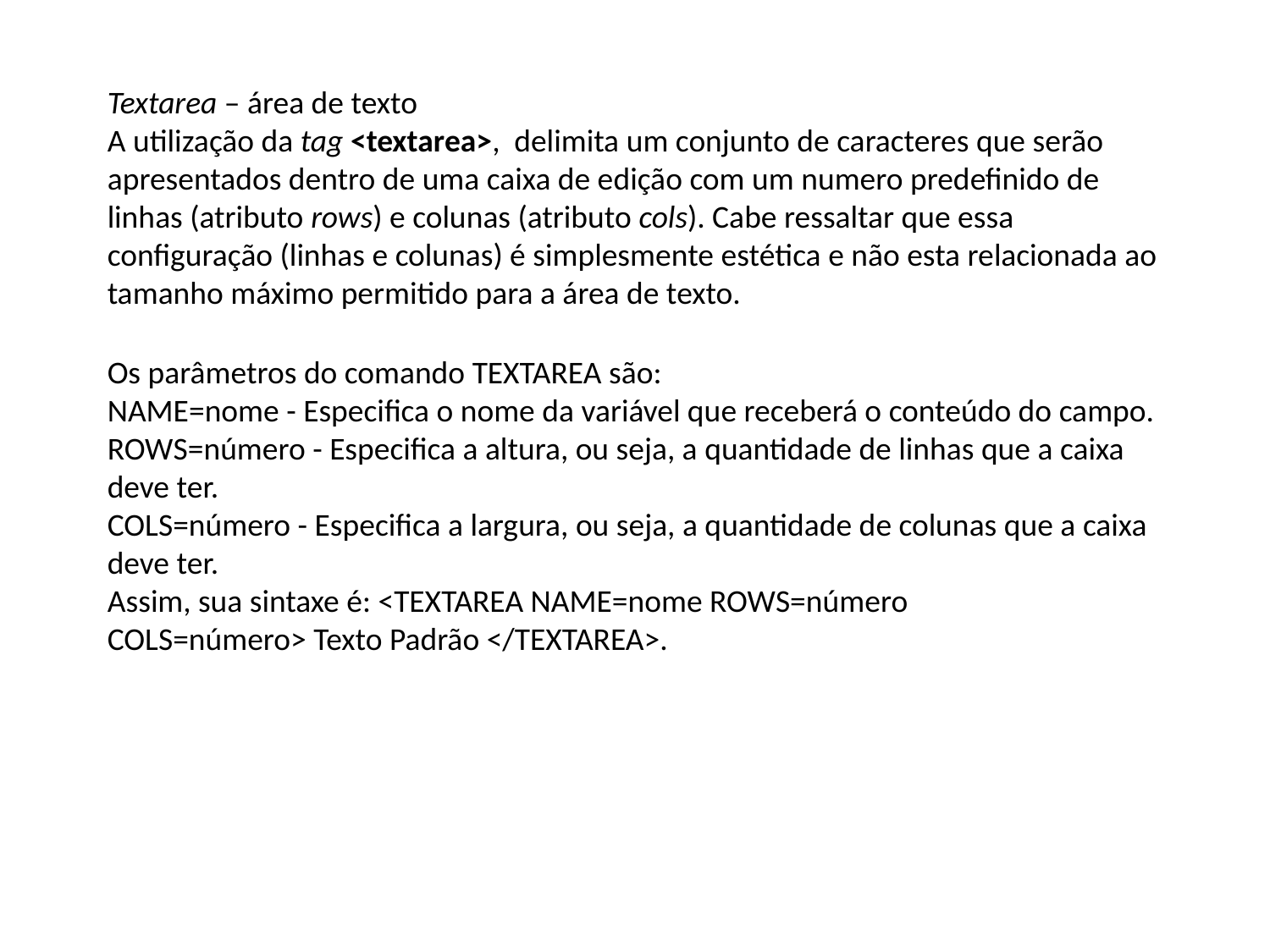

Textarea – área de texto
A utilização da tag <textarea>,  delimita um conjunto de caracteres que serão apresentados dentro de uma caixa de edição com um numero predefinido de linhas (atributo rows) e colunas (atributo cols). Cabe ressaltar que essa configuração (linhas e colunas) é simplesmente estética e não esta relacionada ao tamanho máximo permitido para a área de texto.
Os parâmetros do comando TEXTAREA são:
NAME=nome - Especifica o nome da variável que receberá o conteúdo do campo.
ROWS=número - Especifica a altura, ou seja, a quantidade de linhas que a caixa deve ter.
COLS=número - Especifica a largura, ou seja, a quantidade de colunas que a caixa deve ter.
Assim, sua sintaxe é: <TEXTAREA NAME=nome ROWS=número
COLS=número> Texto Padrão </TEXTAREA>.